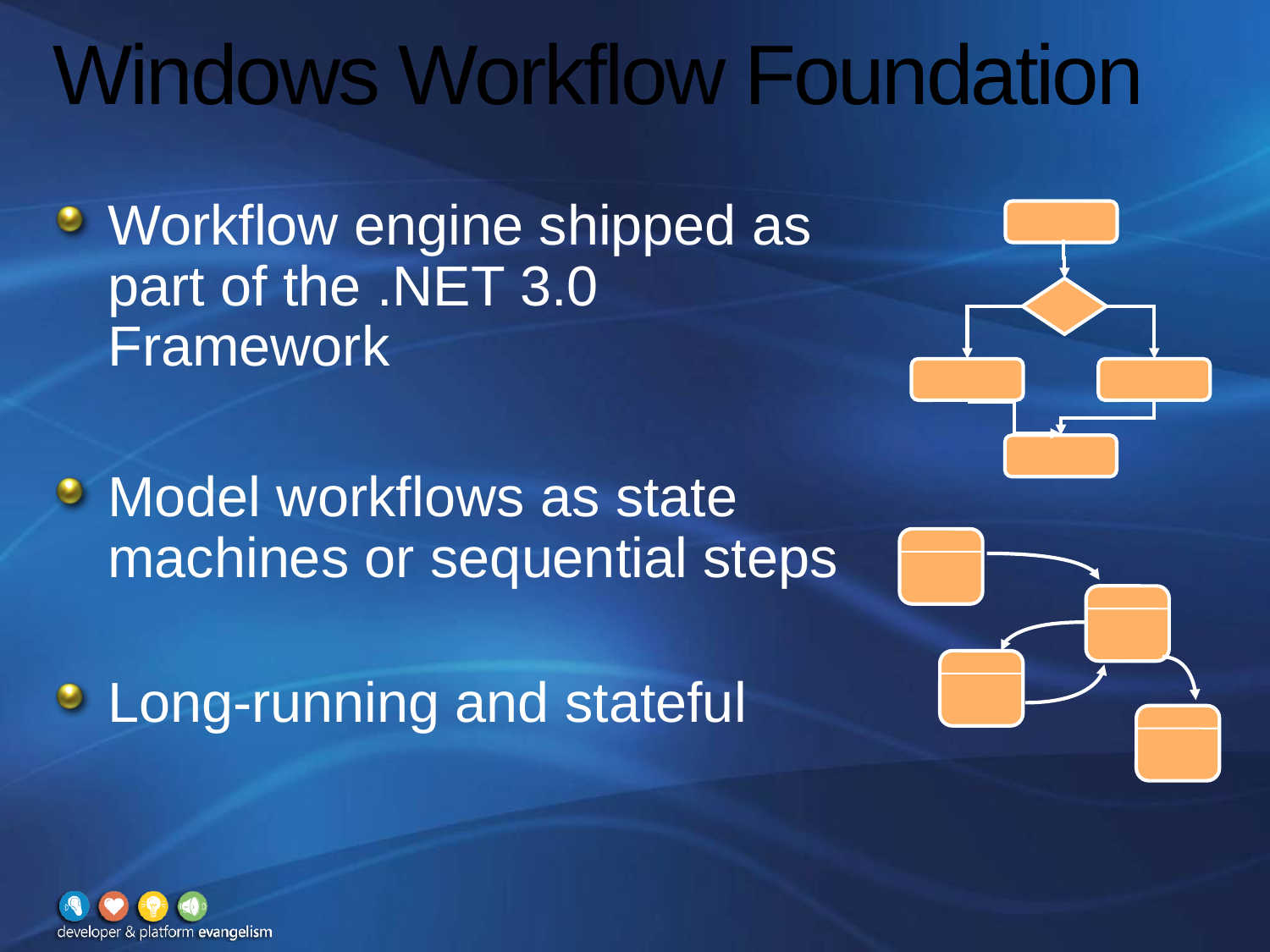

# Windows Workflow Foundation
Workflow engine shipped as part of the .NET 3.0 Framework

Model workflows as state machines or sequential steps

Long-running and stateful